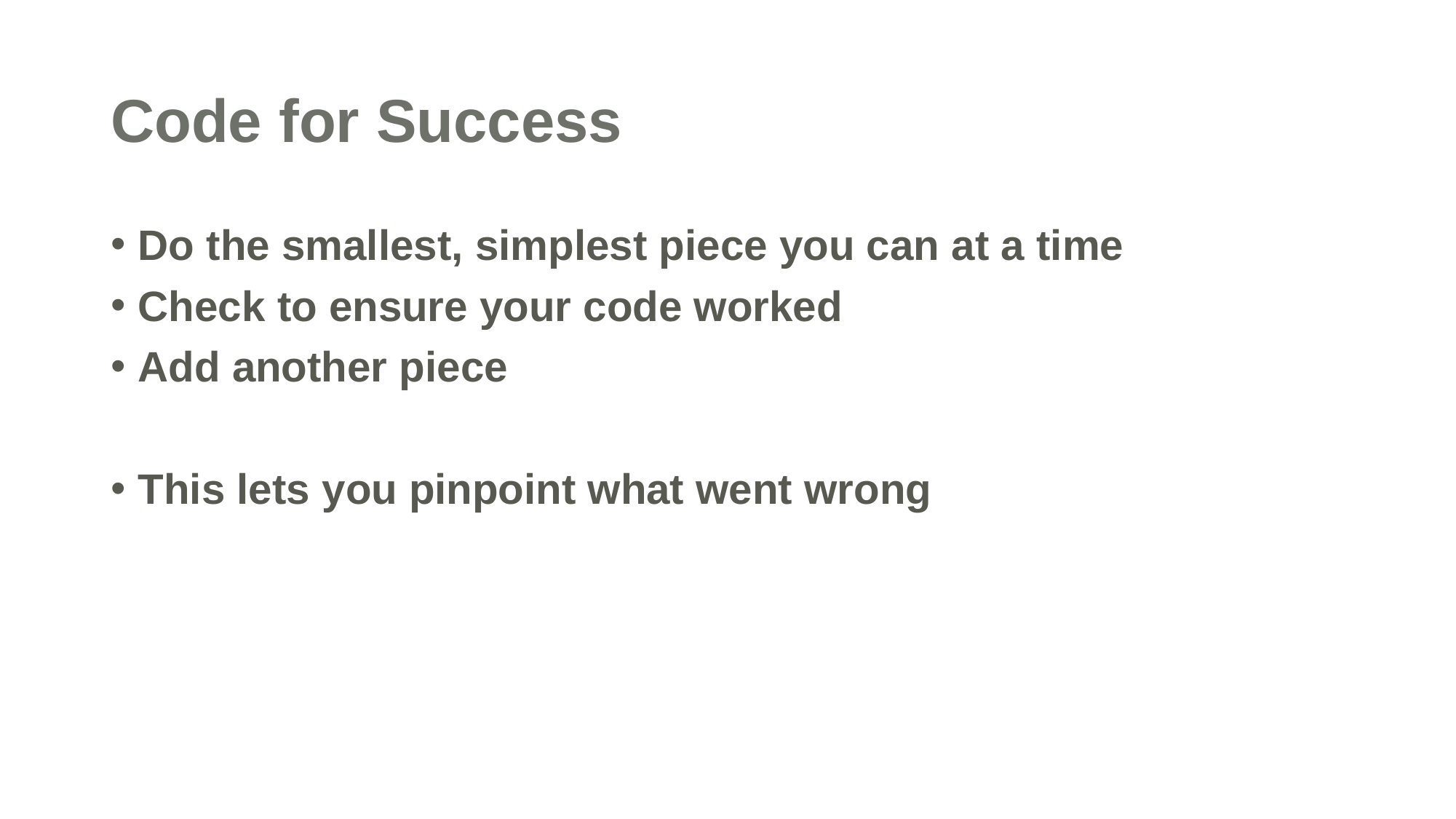

# Code for Success
Do the smallest, simplest piece you can at a time
Check to ensure your code worked
Add another piece

This lets you pinpoint what went wrong